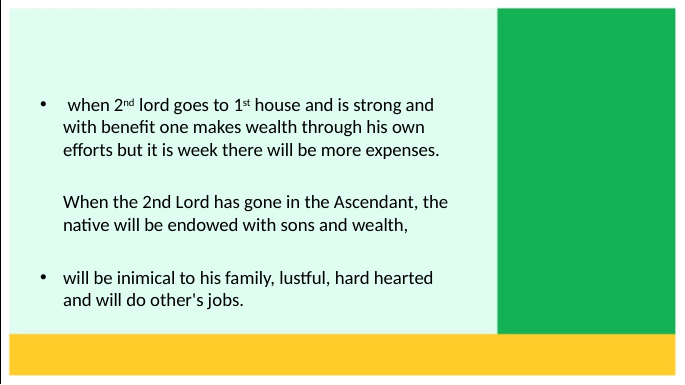

when 2nd lord goes to 1st house and is strong and with benefit one makes wealth through his own efforts but it is week there will be more expenses.

	When the 2nd Lord has gone in the Ascendant, the native will be endowed with sons and wealth,

will be inimical to his family, lustful, hard hearted and will do other's jobs.